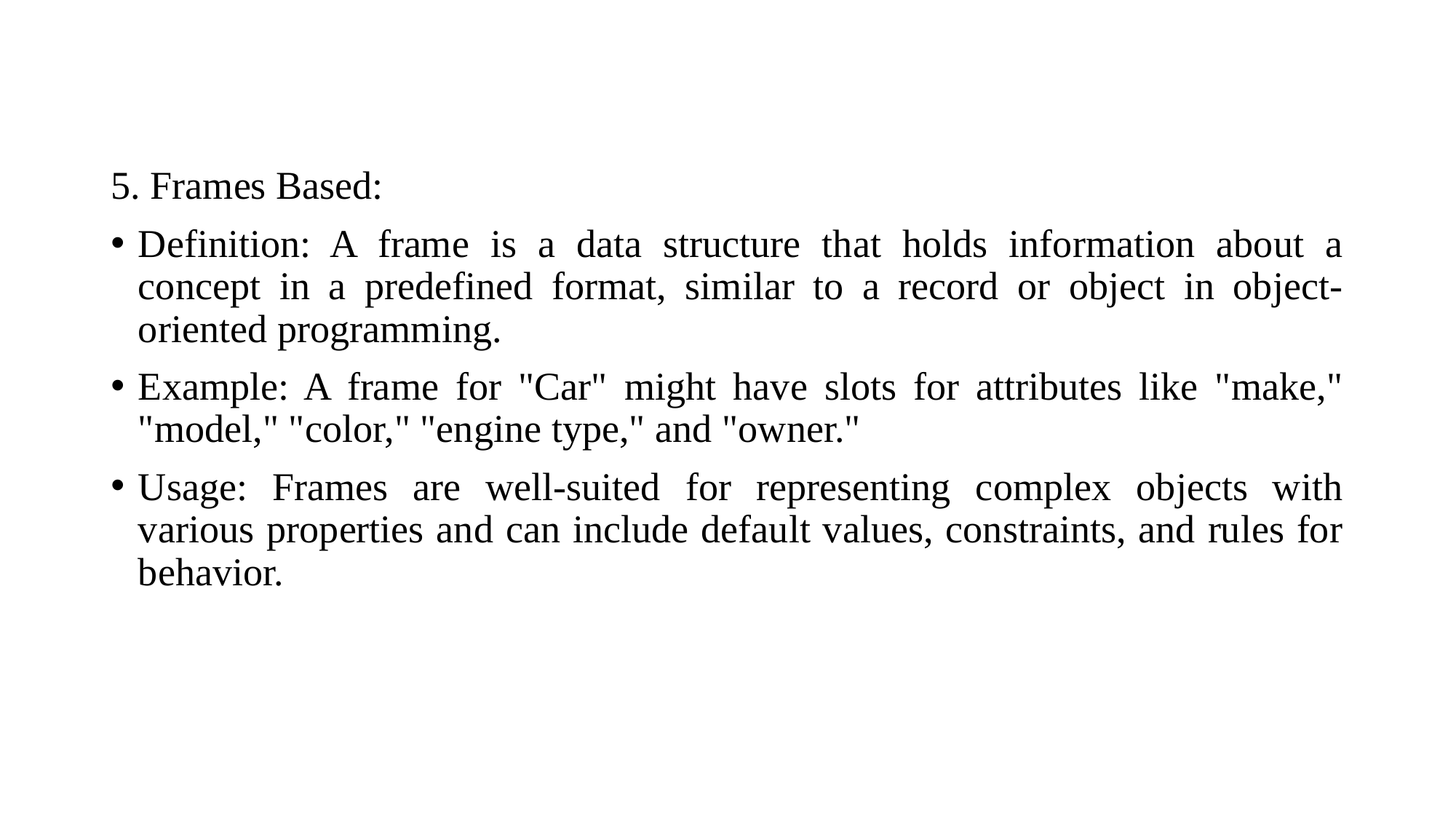

#
5. Frames Based:
Definition: A frame is a data structure that holds information about a concept in a predefined format, similar to a record or object in object-oriented programming.
Example: A frame for "Car" might have slots for attributes like "make," "model," "color," "engine type," and "owner."
Usage: Frames are well-suited for representing complex objects with various properties and can include default values, constraints, and rules for behavior.